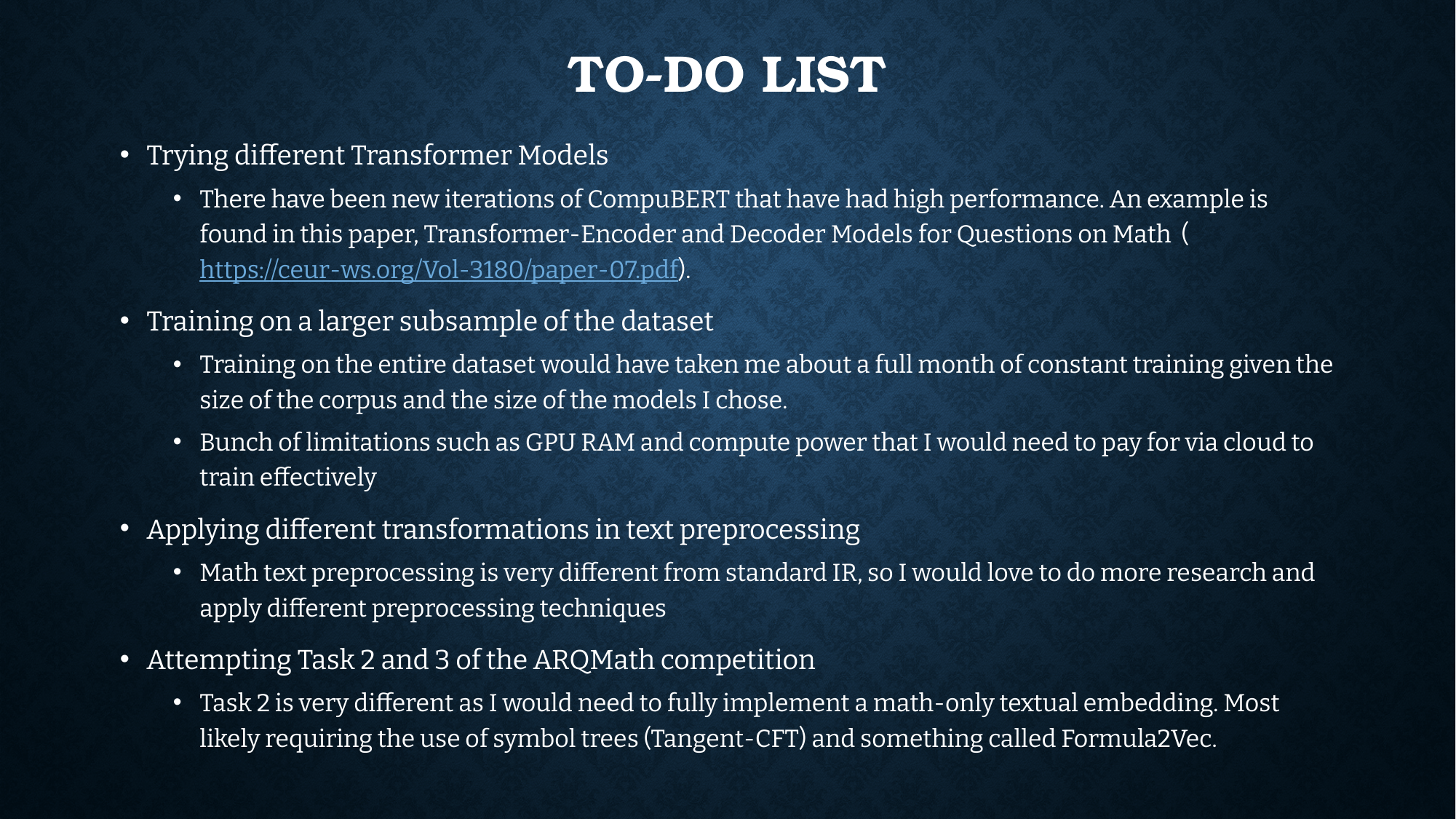

# To-Do list
Trying different Transformer Models
There have been new iterations of CompuBERT that have had high performance. An example is found in this paper, Transformer-Encoder and Decoder Models for Questions on Math  (https://ceur-ws.org/Vol-3180/paper-07.pdf).
Training on a larger subsample of the dataset
Training on the entire dataset would have taken me about a full month of constant training given the size of the corpus and the size of the models I chose.
Bunch of limitations such as GPU RAM and compute power that I would need to pay for via cloud to train effectively
Applying different transformations in text preprocessing
Math text preprocessing is very different from standard IR, so I would love to do more research and apply different preprocessing techniques
Attempting Task 2 and 3 of the ARQMath competition
Task 2 is very different as I would need to fully implement a math-only textual embedding. Most likely requiring the use of symbol trees (Tangent-CFT) and something called Formula2Vec.